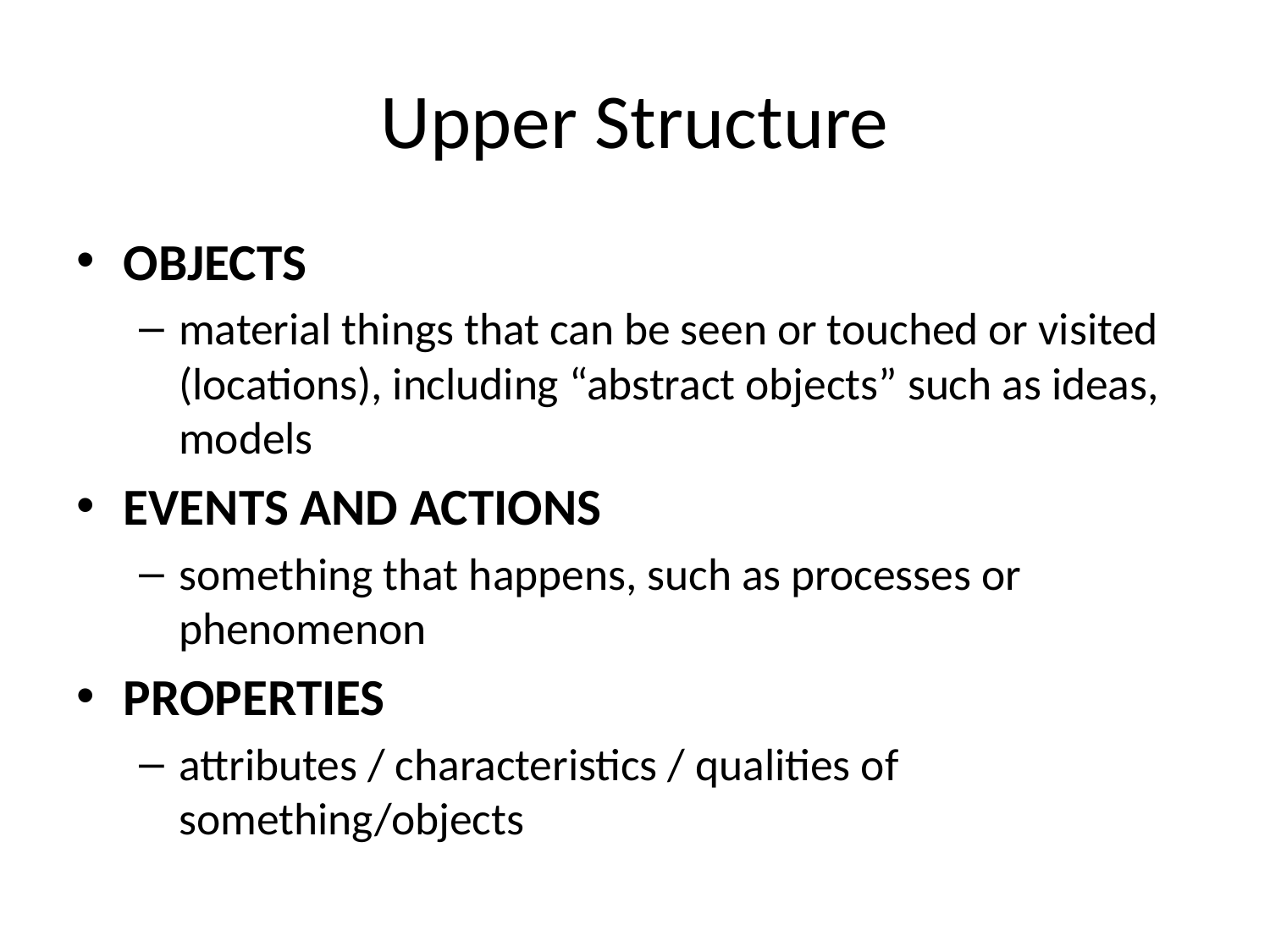

# Upper Structure
OBJECTS
material things that can be seen or touched or visited (locations), including “abstract objects” such as ideas, models
EVENTS AND ACTIONS
something that happens, such as processes or phenomenon
PROPERTIES
attributes / characteristics / qualities of something/objects